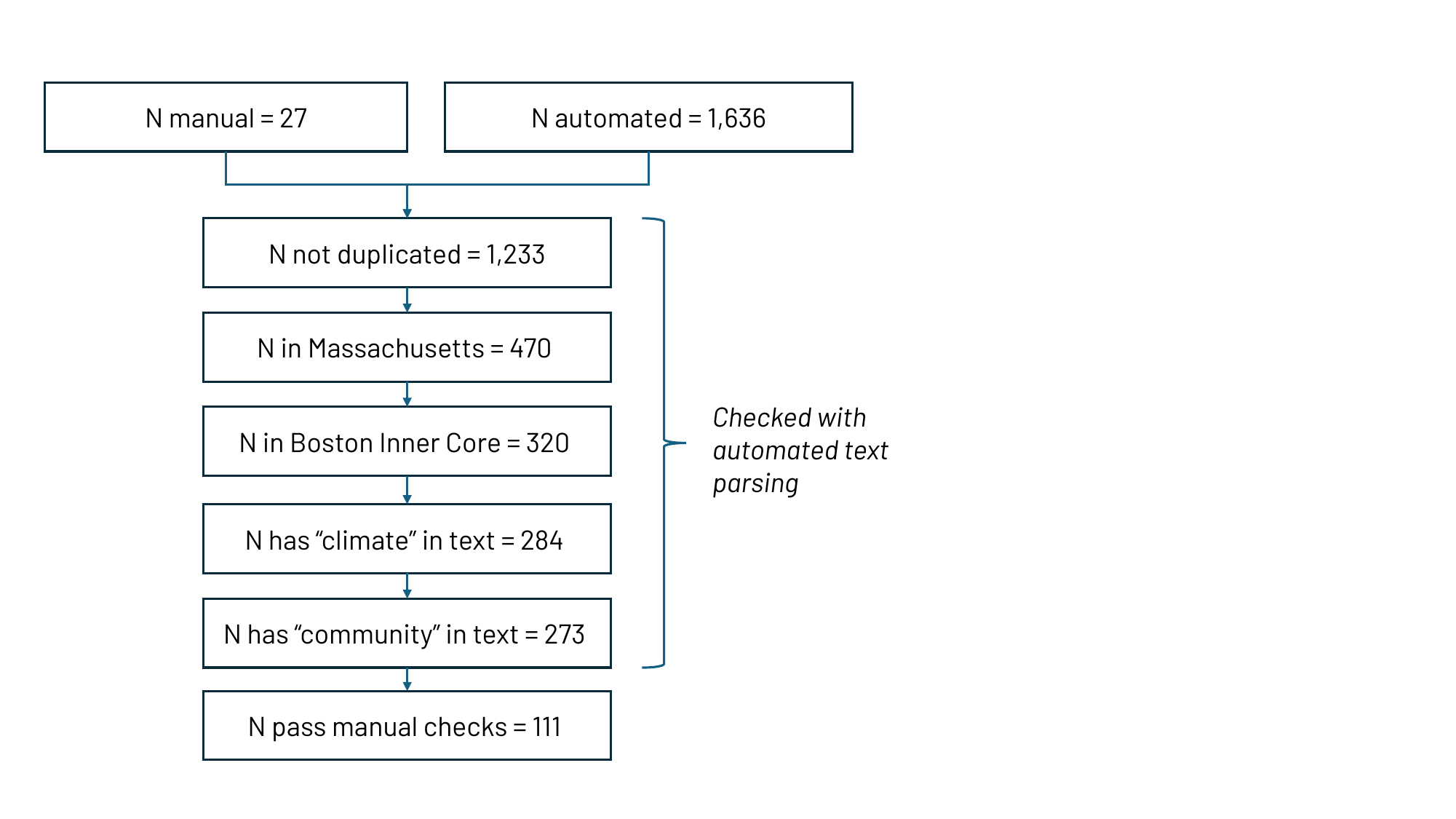

N manual = 27
N automated = 1,636
N not duplicated = 1,233

N in Massachusetts = 470
Checked with automated text parsing
N in Boston Inner Core = 320
N has “climate” in text = 284
N has “community” in text = 273
N pass manual checks = 111